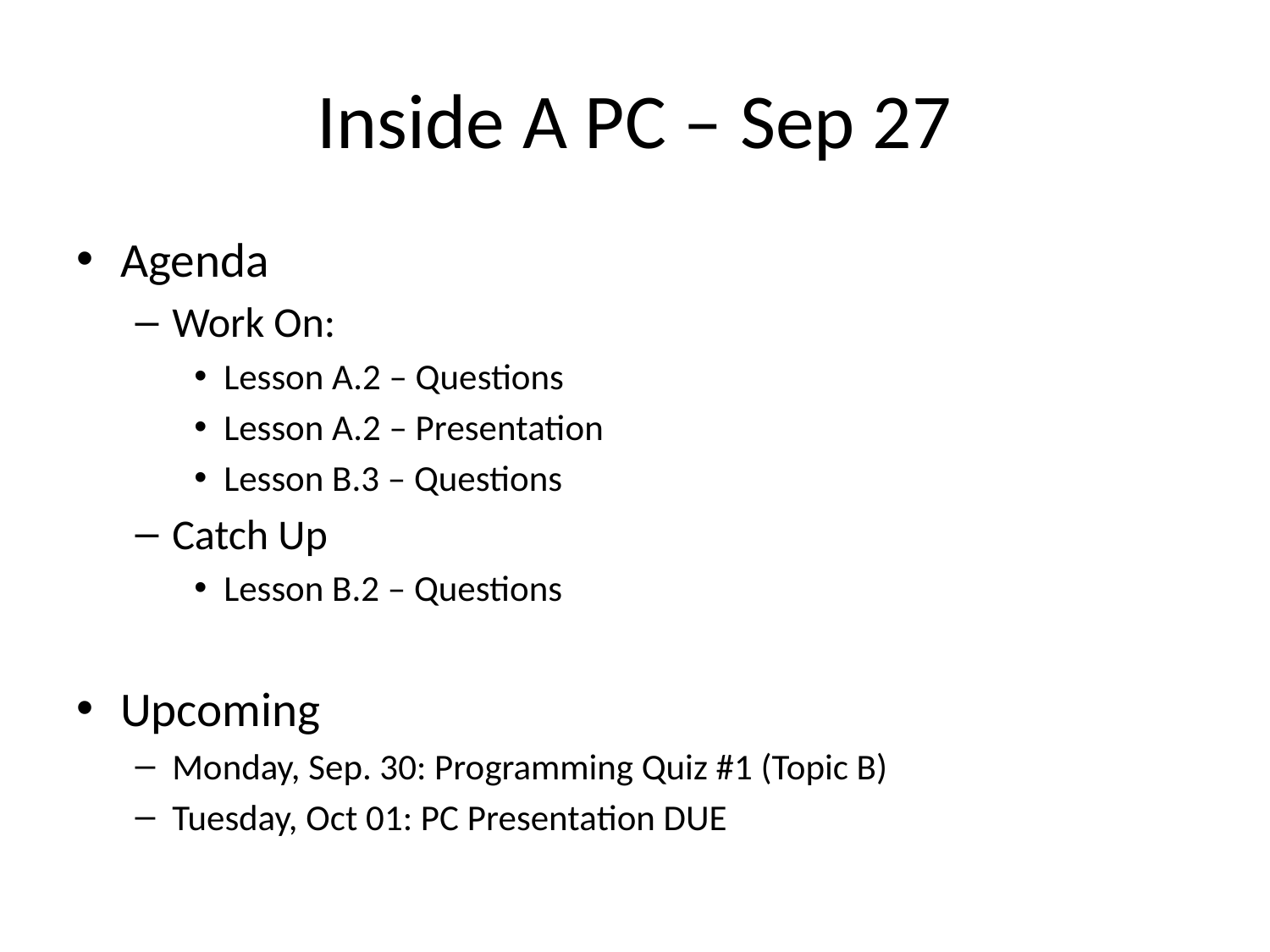

# Inside A PC – Sep 27
Agenda
Work On:
Lesson A.2 – Questions
Lesson A.2 – Presentation
Lesson B.3 – Questions
Catch Up
Lesson B.2 – Questions

Upcoming
Monday, Sep. 30: Programming Quiz #1 (Topic B)
Tuesday, Oct 01: PC Presentation DUE